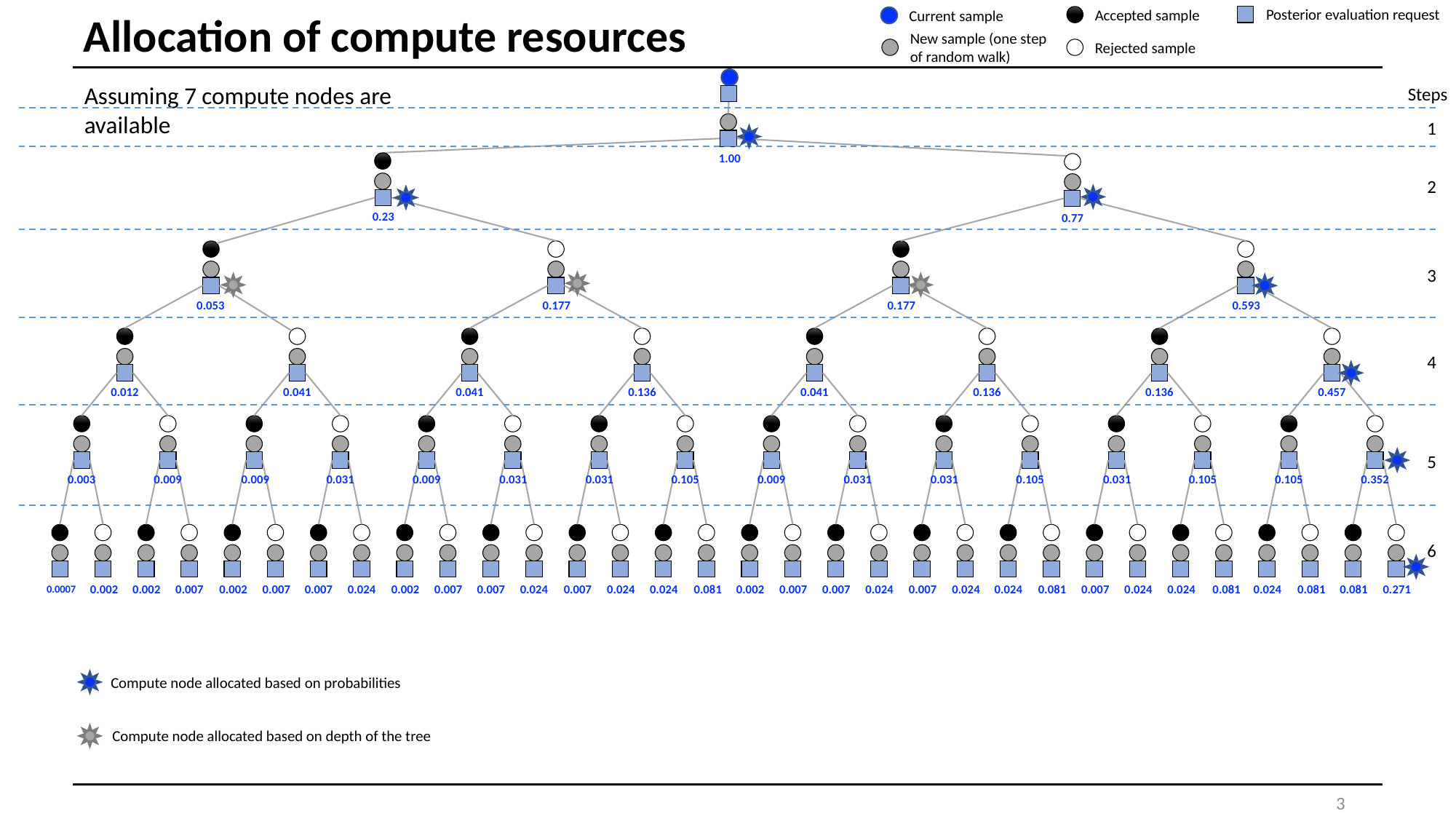

Posterior evaluation request

Accepted sample

Current sample

# Allocation of compute resources
New sample (one step
of random walk)

Rejected sample

Assuming 7 compute nodes are available
Steps

1

1.00

2

0.23
0.77

3

0.053
0.177
0.177
0.593

4

0.012
0.041
0.041
0.136
0.041
0.136
0.136
0.457

5

0.003
0.009
0.009
0.031
0.009
0.031
0.031
0.105
0.009
0.031
0.031
0.105
0.031
0.105
0.105
0.352

6

0.002
0.002
0.007
0.002
0.007
0.007
0.024
0.002
0.007
0.007
0.024
0.007
0.024
0.024
0.081
0.002
0.007
0.007
0.024
0.007
0.024
0.024
0.081
0.007
0.024
0.024
0.081
0.024
0.081
0.081
0.271
0.0007
Compute node allocated based on probabilities

Compute node allocated based on depth of the tree